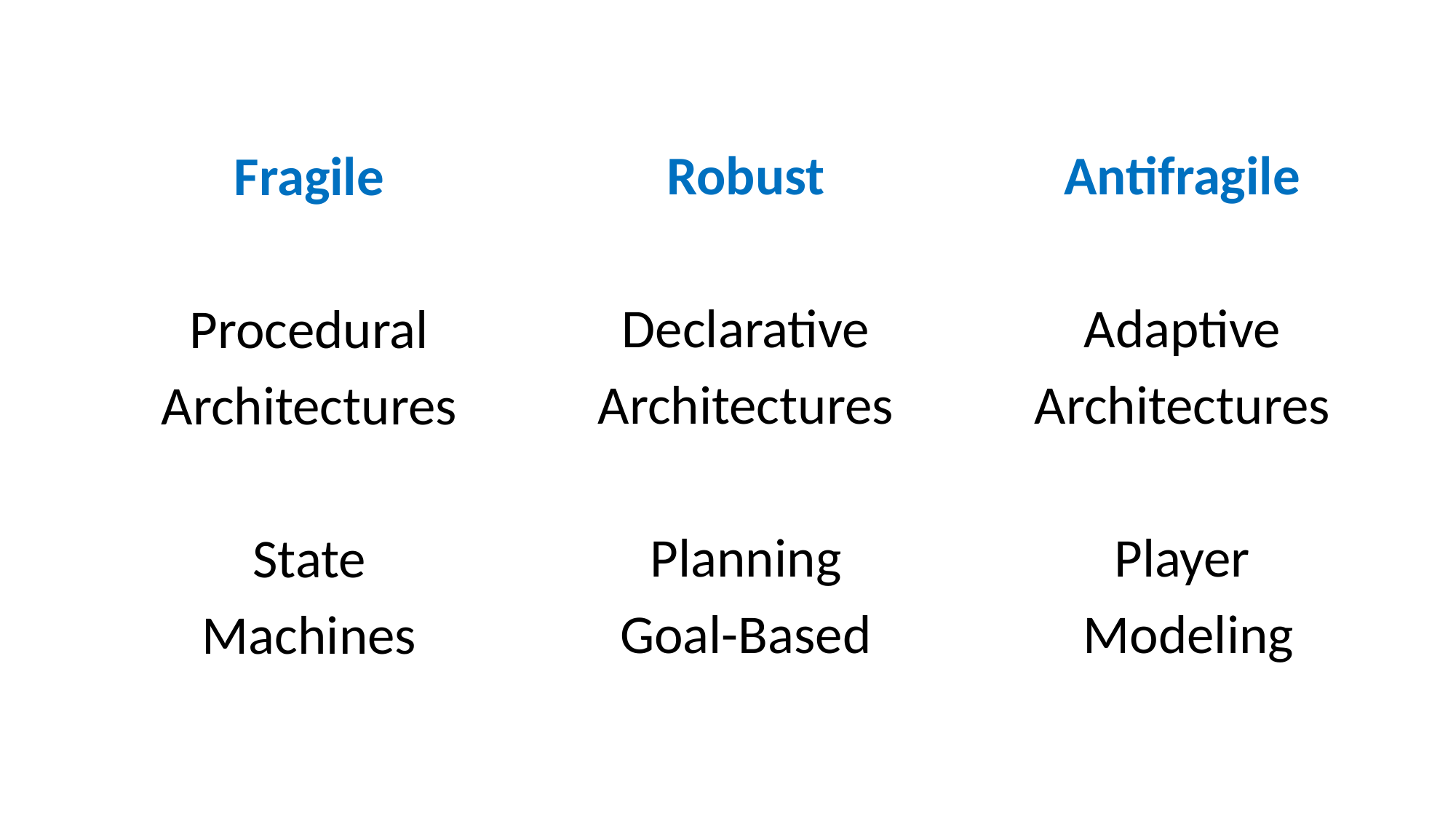

Robust

Declarative
Architectures

Planning
Goal-Based

Antifragile

Adaptive
Architectures

Player
 Modeling

Fragile

Procedural
Architectures

State
Machines